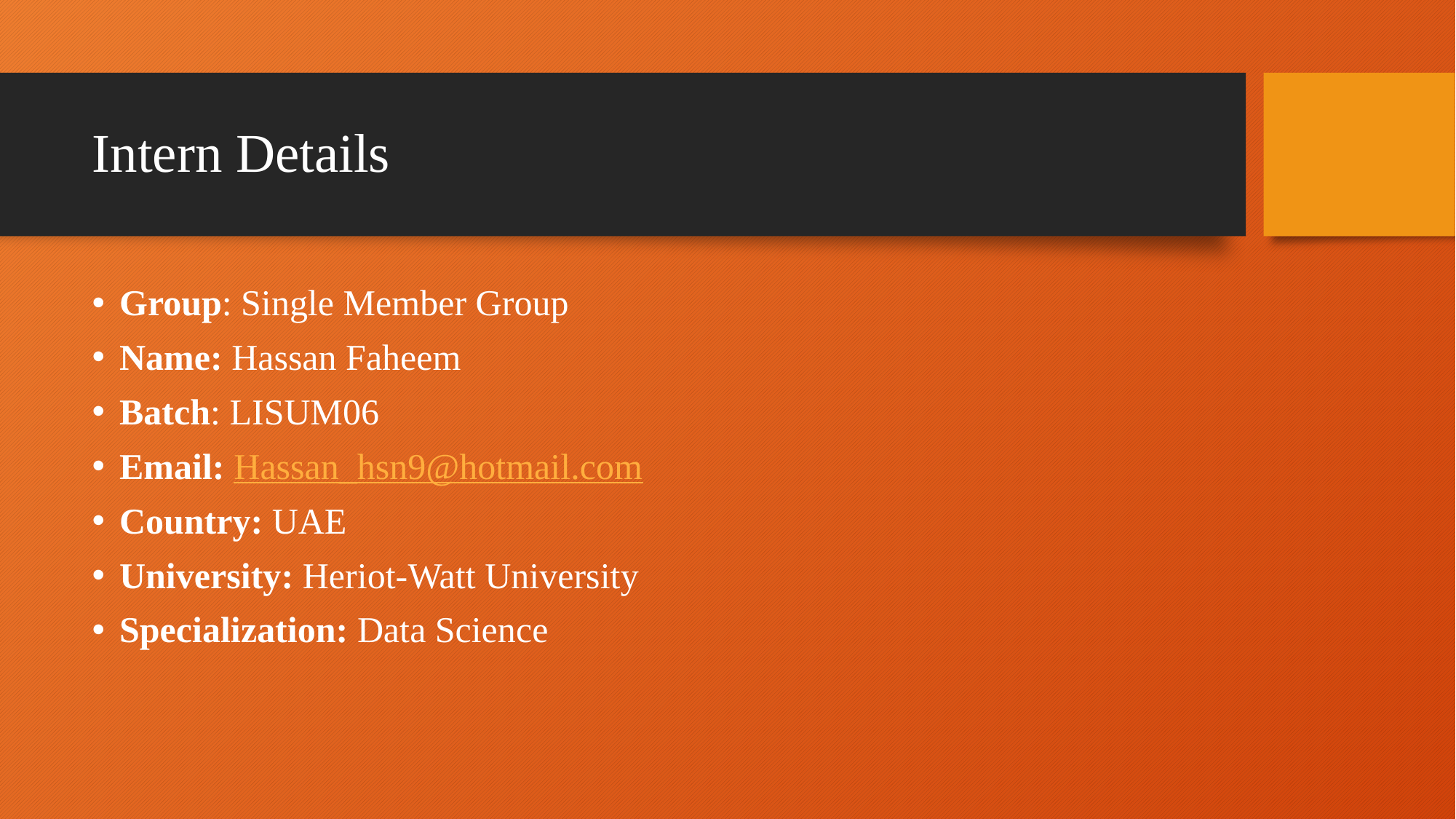

# Intern Details
Group: Single Member Group
Name: Hassan Faheem
Batch: LISUM06
Email: Hassan_hsn9@hotmail.com
Country: UAE
University: Heriot-Watt University
Specialization: Data Science